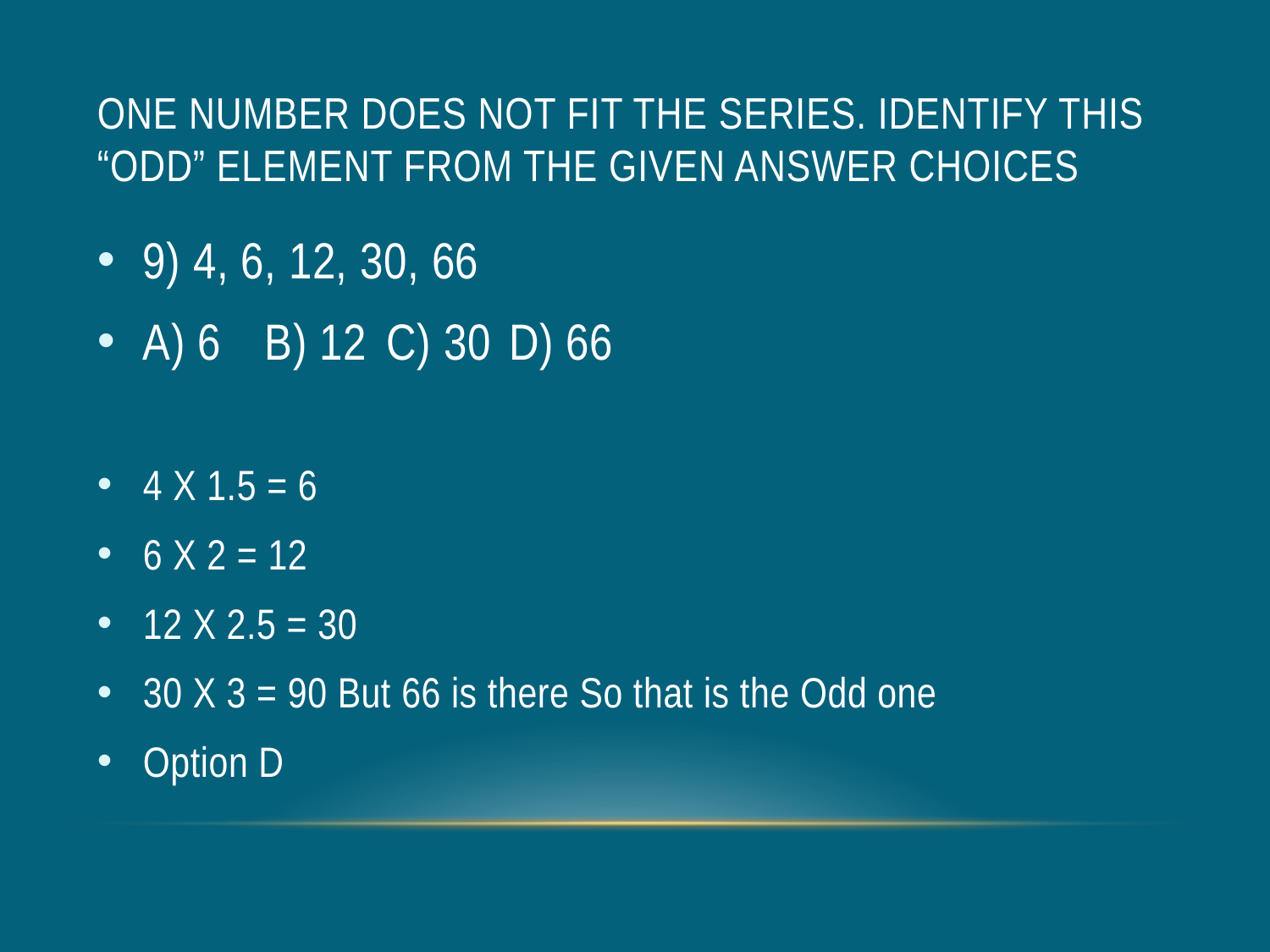

# one number does not fit the series. Identify this “odd” element from the given answer choices
9) 4, 6, 12, 30, 66
A) 6 	B) 12		C) 30 		D) 66

4 X 1.5 = 6
6 X 2 = 12
12 X 2.5 = 30
30 X 3 = 90 But 66 is there So that is the Odd one
Option D